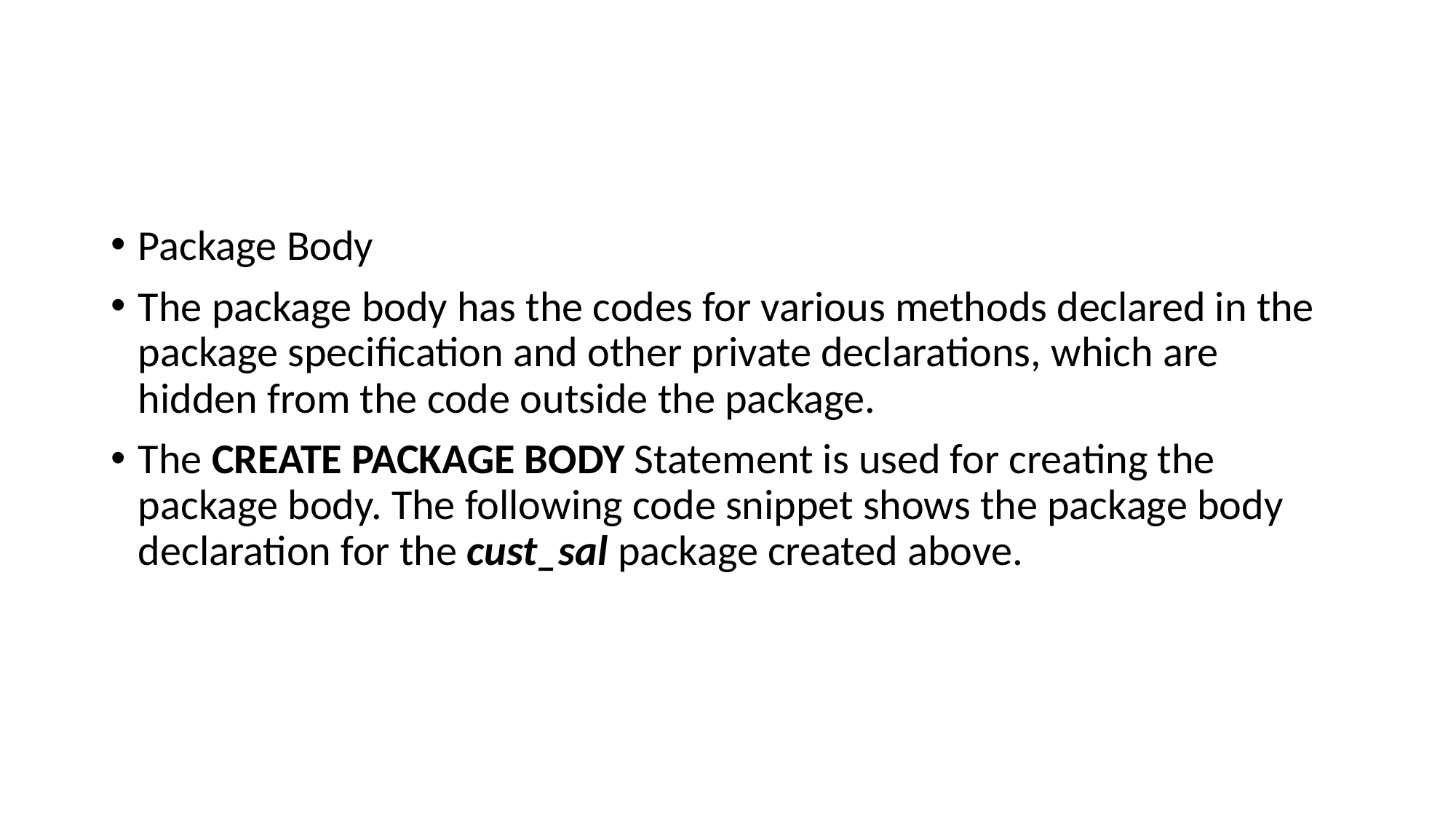

#
Package Body
The package body has the codes for various methods declared in the package specification and other private declarations, which are hidden from the code outside the package.
The CREATE PACKAGE BODY Statement is used for creating the package body. The following code snippet shows the package body declaration for the cust_sal package created above.